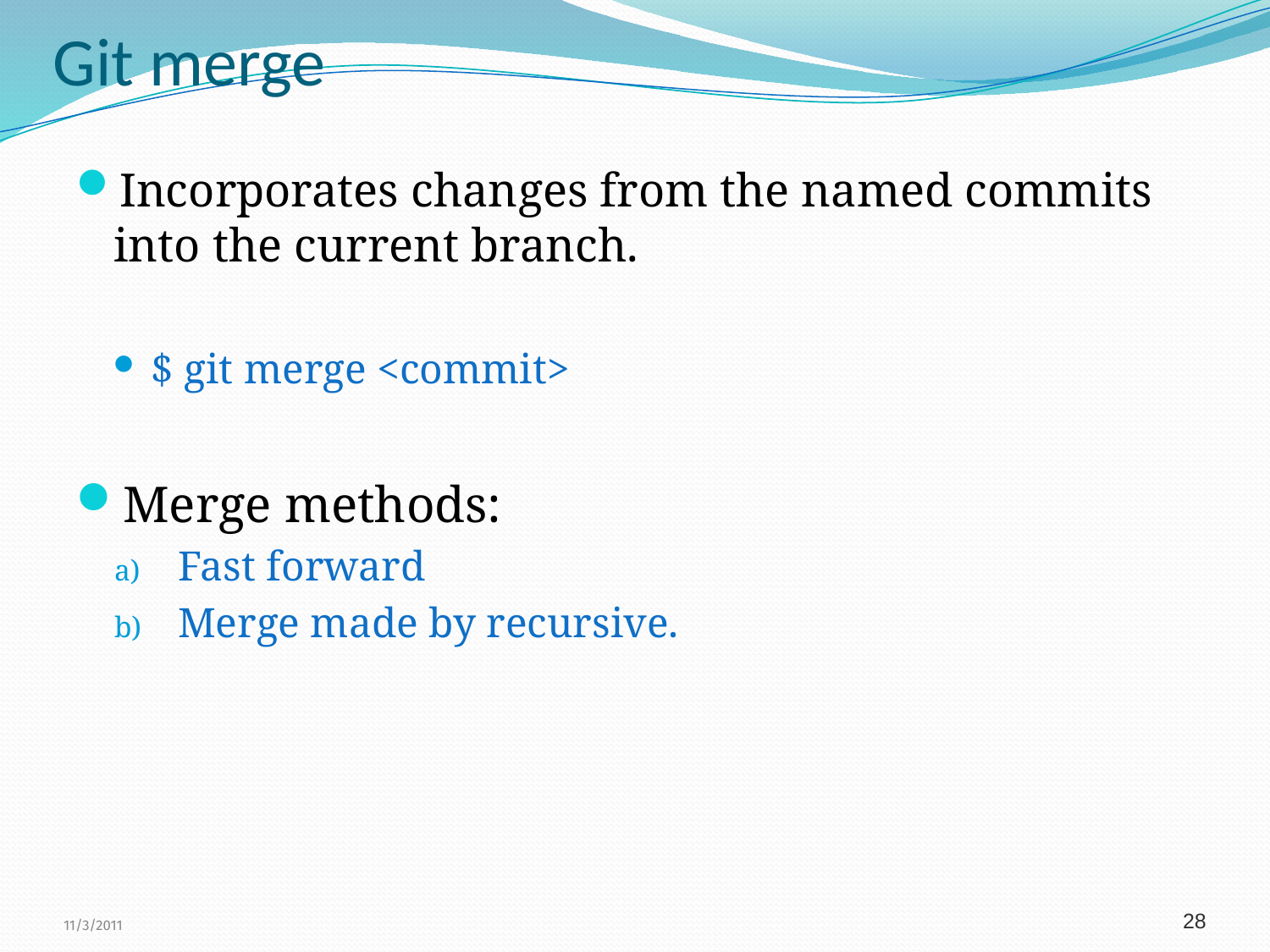

# Git merge
Incorporates changes from the named commits into the current branch.

$ git merge <commit>

Merge methods:
Fast forward
Merge made by recursive.
11/3/2011
28